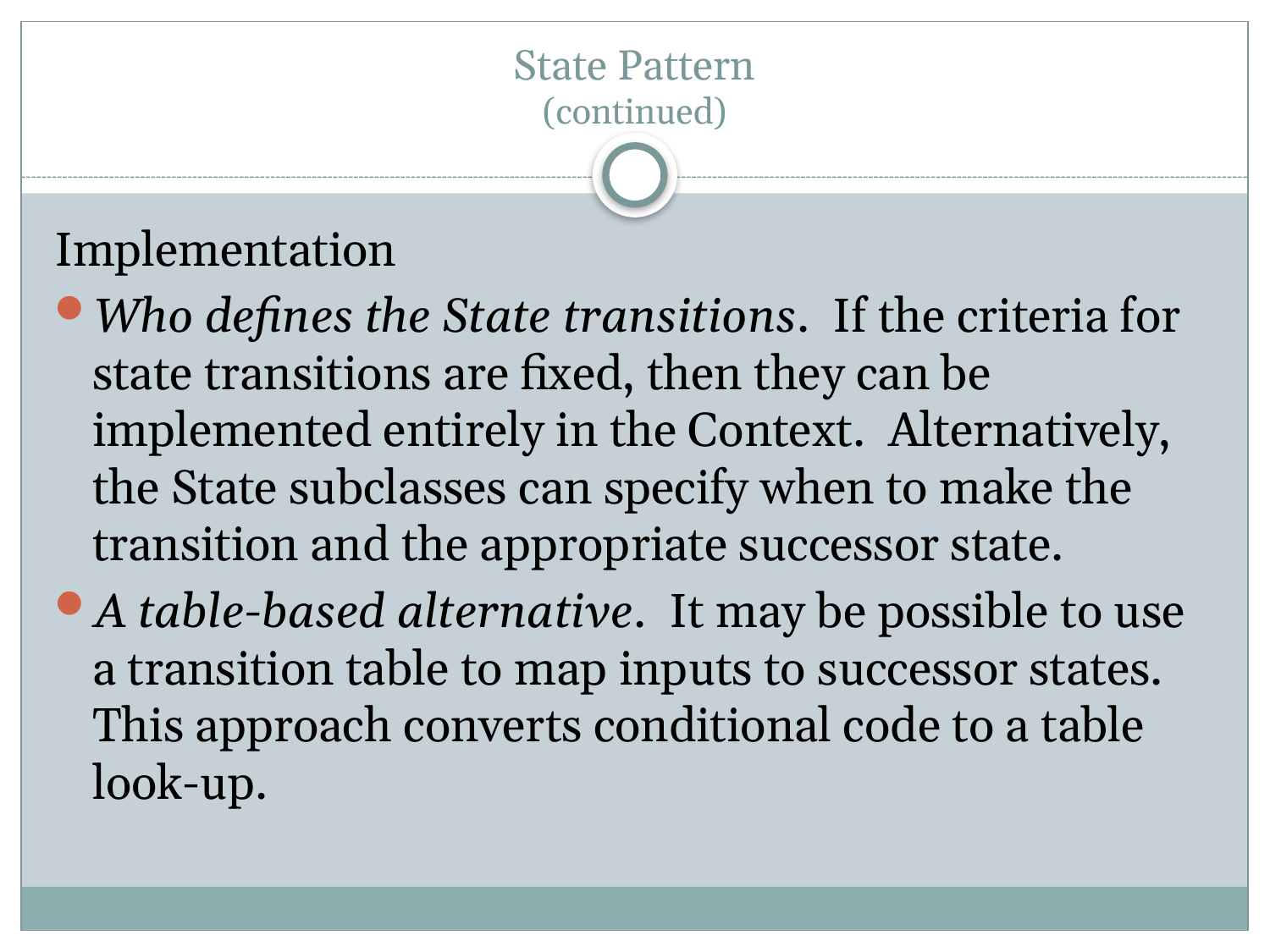

# State Pattern (continued)
Implementation
Who defines the State transitions.  If the criteria for state transitions are fixed, then they can be implemented entirely in the Context.  Alternatively, the State subclasses can specify when to make the transition and the appropriate successor state.
A table-based alternative.  It may be possible to use a transition table to map inputs to successor states.  This approach converts conditional code to a table look-up.